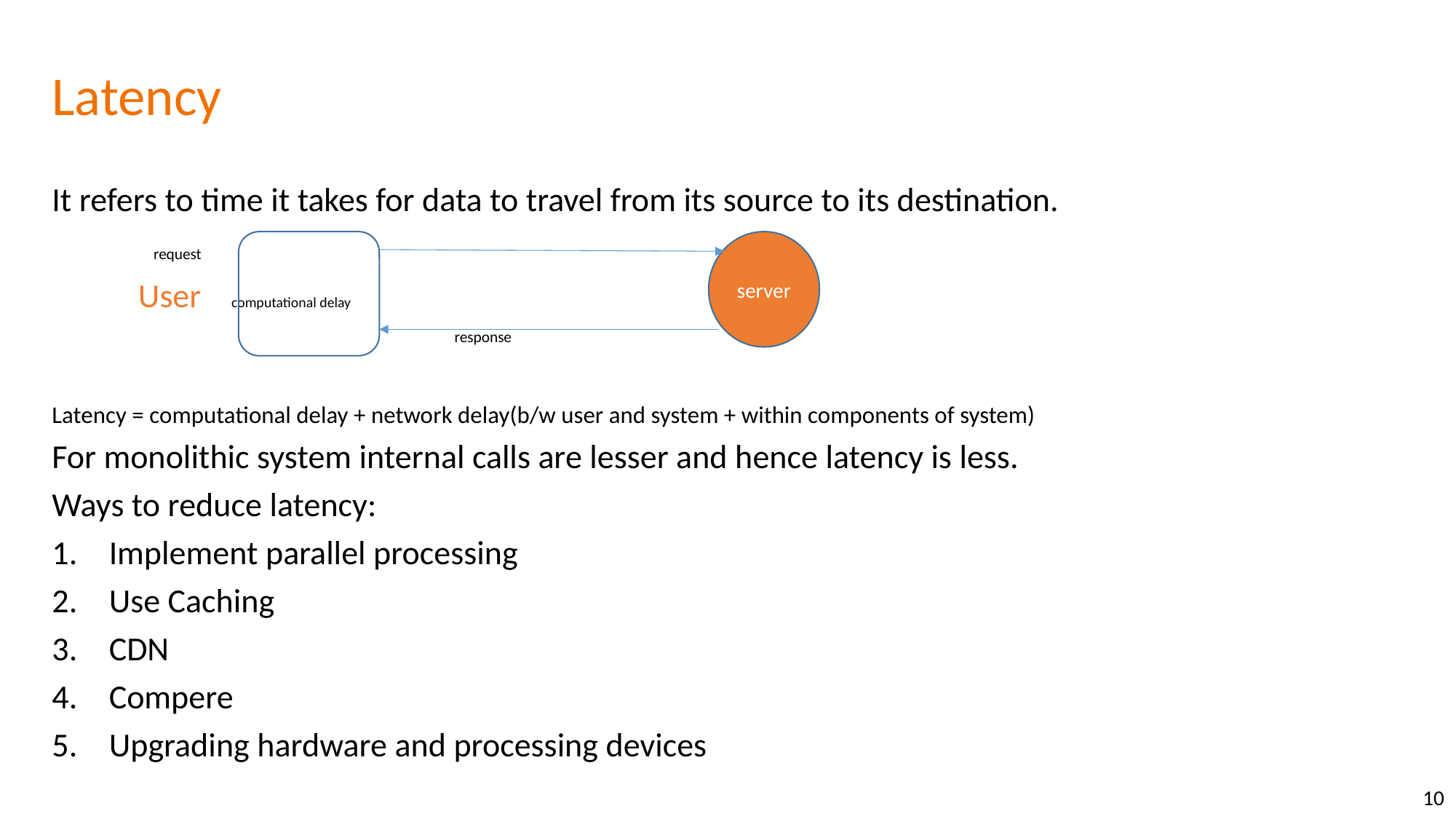

# Latency
It refers to time it takes for data to travel from its source to its destination.
				  request
		User					 computational delay
                    response

Latency = computational delay + network delay(b/w user and system + within components of system)
For monolithic system internal calls are lesser and hence latency is less.
Ways to reduce latency:
Implement parallel processing
Use Caching
CDN
Compere
Upgrading hardware and processing devices

server
10